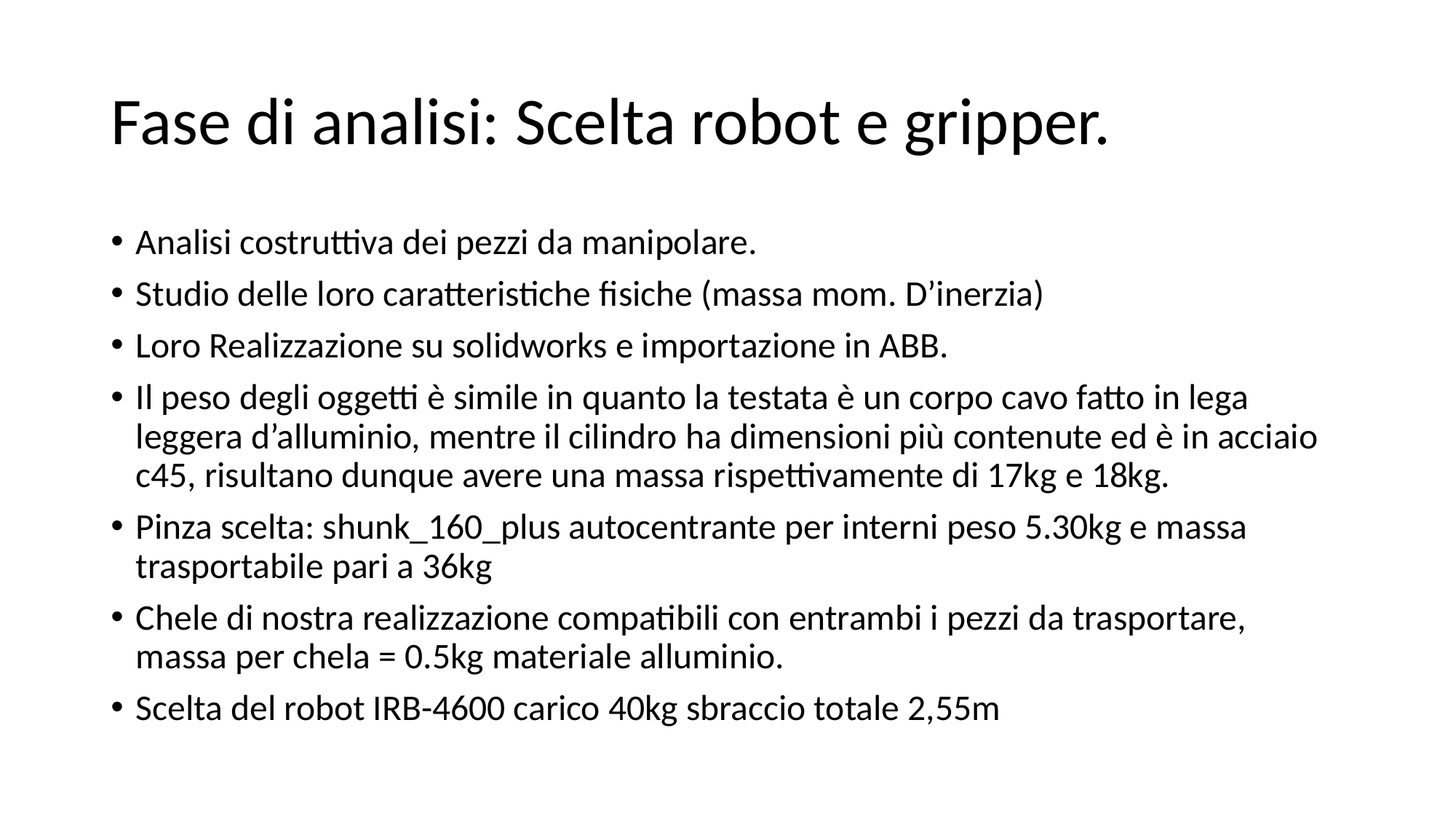

# Fase di analisi: Scelta robot e gripper.
Analisi costruttiva dei pezzi da manipolare.
Studio delle loro caratteristiche fisiche (massa mom. D’inerzia)
Loro Realizzazione su solidworks e importazione in ABB.
Il peso degli oggetti è simile in quanto la testata è un corpo cavo fatto in lega leggera d’alluminio, mentre il cilindro ha dimensioni più contenute ed è in acciaio c45, risultano dunque avere una massa rispettivamente di 17kg e 18kg.
Pinza scelta: shunk_160_plus autocentrante per interni peso 5.30kg e massa trasportabile pari a 36kg
Chele di nostra realizzazione compatibili con entrambi i pezzi da trasportare, massa per chela = 0.5kg materiale alluminio.
Scelta del robot IRB-4600 carico 40kg sbraccio totale 2,55m